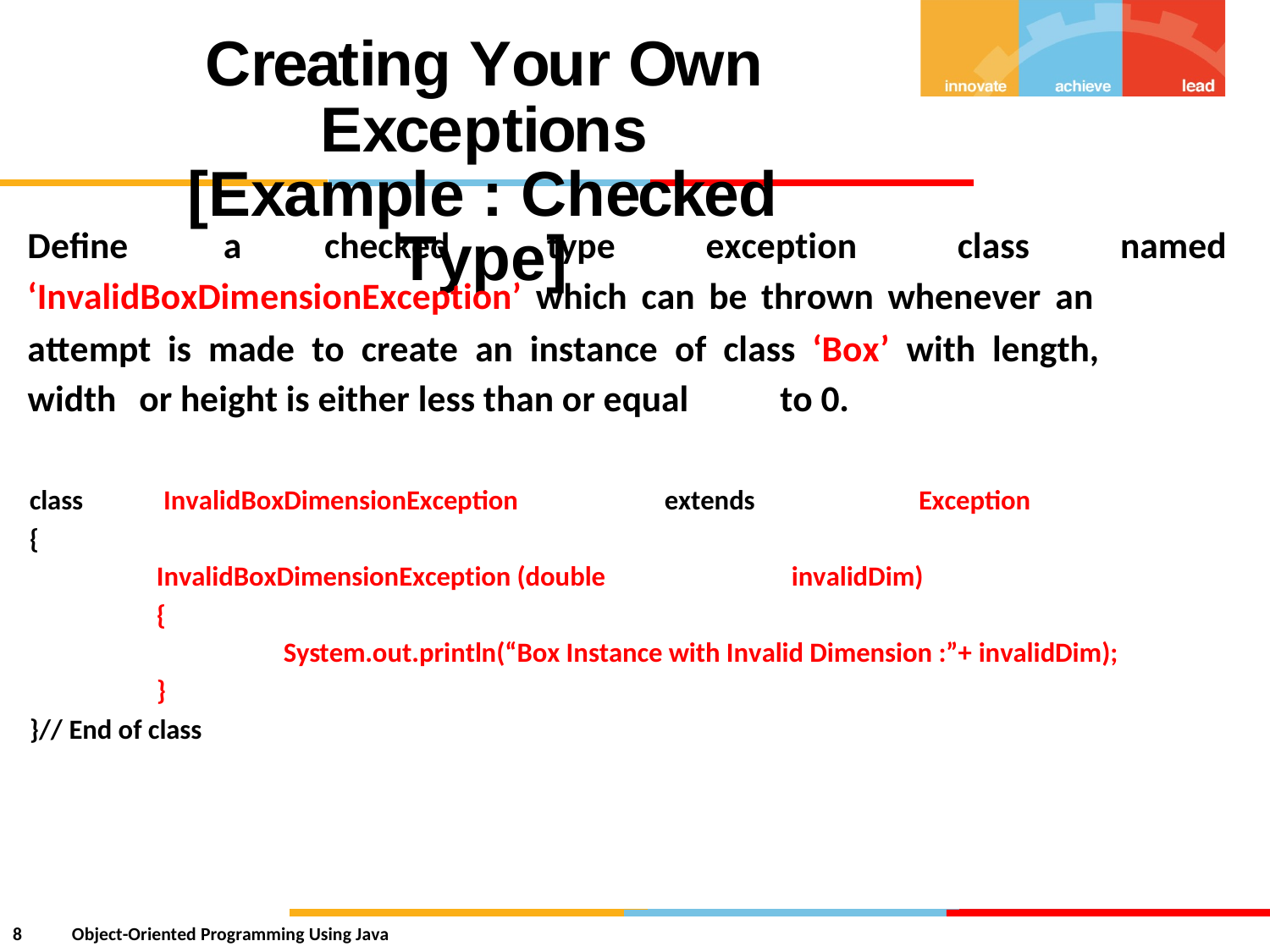

Creating Your Own Exceptions
[Example : Checked Type]

Define
a
checked
type
exception
class
named
‘InvalidBoxDimensionException’ which can be thrown whenever an
attempt is made to create an instance of class ‘Box’ with length,
width
or height is either less than or equal
to 0.
class
{
InvalidBoxDimensionException
extends
Exception
InvalidBoxDimensionException (double
{
invalidDim)
System.out.println(“Box Instance with Invalid Dimension :”+ invalidDim);
}
}// End of class

8
Object-Oriented Programming Using Java